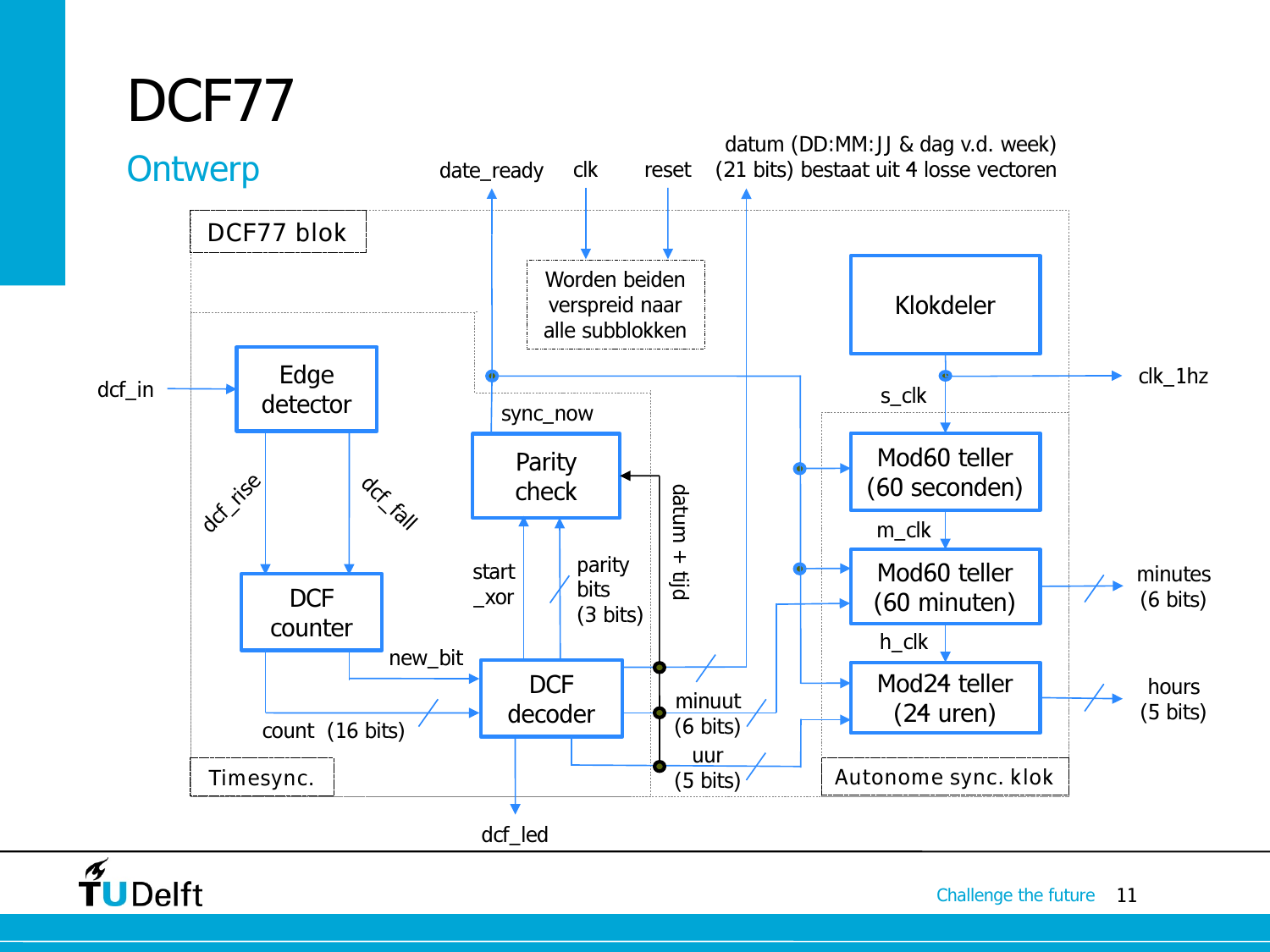

# DCF77
datum (DD:MM:JJ & dag v.d. week)
(21 bits) bestaat uit 4 losse vectoren
Ontwerp
clk
reset
date_ready
DCF77 blok

Klokdeler
Worden beiden verspreid naar alle subblokken

Edge detector
clk_1hz
dcf_in

s_clk
sync_now

Mod60 teller
(60 seconden)
Parity check

dcf_fall
dcf_rise
m_clk
datum + tijd
parity
bits
(3 bits)
Mod60 teller
(60 minuten)
start_xor
minutes
(6 bits)

DCF counter
h_clk
new_bit
DCF decoder
Mod24 teller
(24 uren)

hours
(5 bits)
minuut
(6 bits)

  count  (16 bits)
uur
(5 bits)
Autonome sync. klok
Timesync.

dcf_led